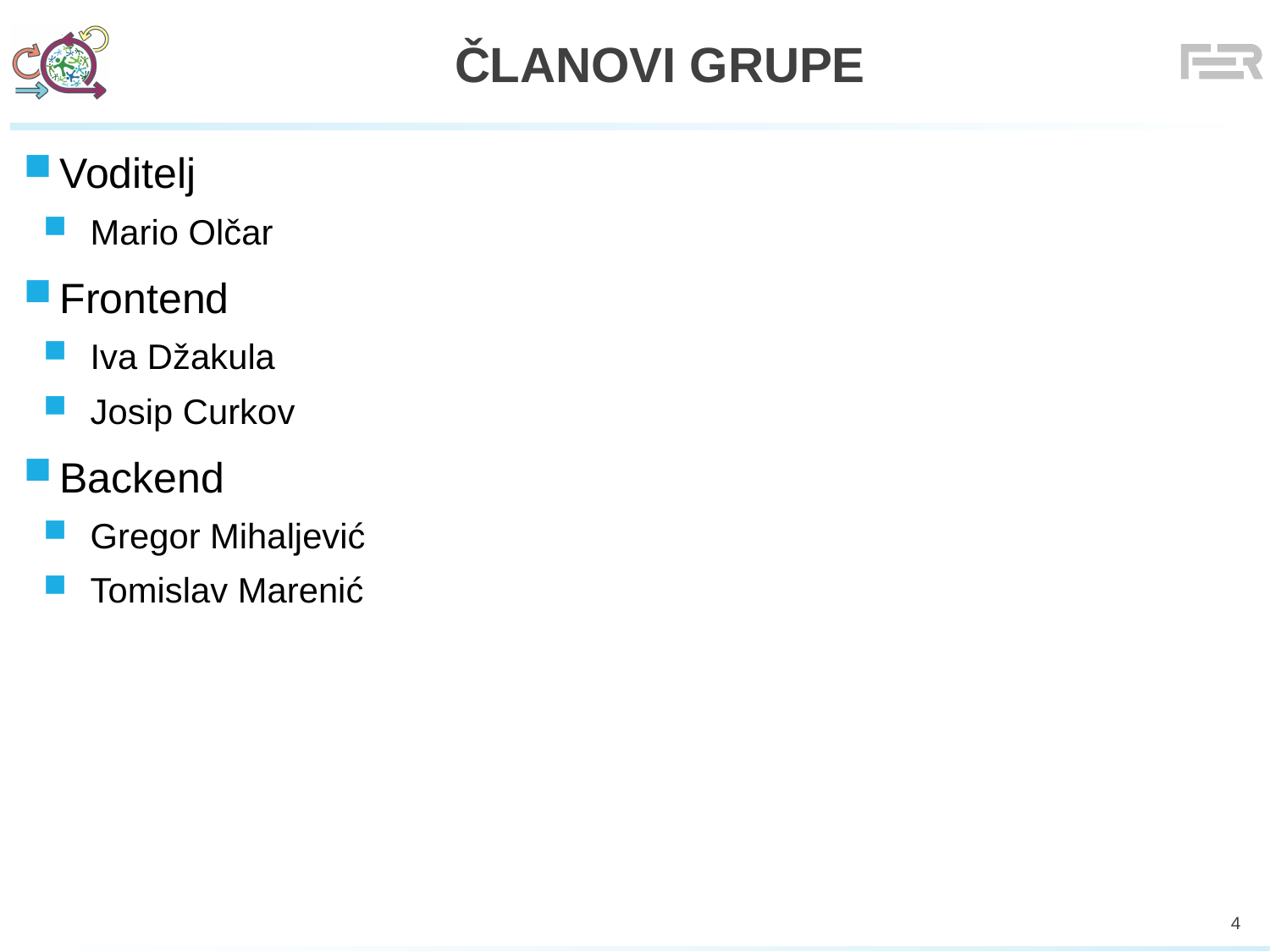

# Članovi grupe
Voditelj
Mario Olčar
Frontend
Iva Džakula
Josip Curkov
Backend
Gregor Mihaljević
Tomislav Marenić

4